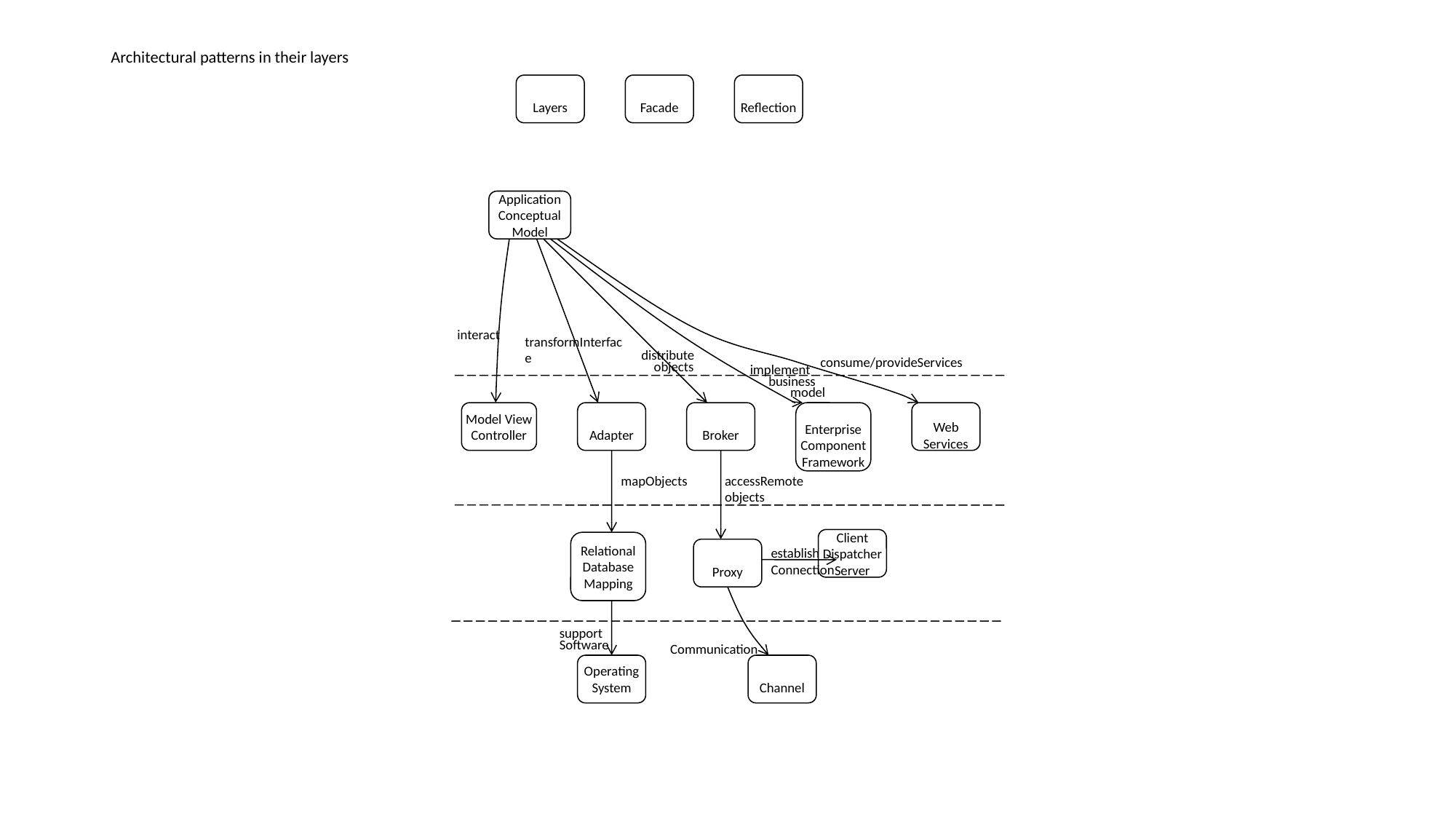

# Architectural patterns in their layers

Layers

Facade

Reflection
Application
Conceptual
Model

interact
transformInterface
distribute
    objects
consume/provideServices
implement
      business
             model

Model View
Controller

Adapter

Broker

Enterprise
Component
Framework

Web
Services

mapObjects
accessRemote
objects

Client
Dispatcher
Server
Relational
Database
Mapping

Proxy
establish
Connection

support
Software

Communication
Operating
System

Channel